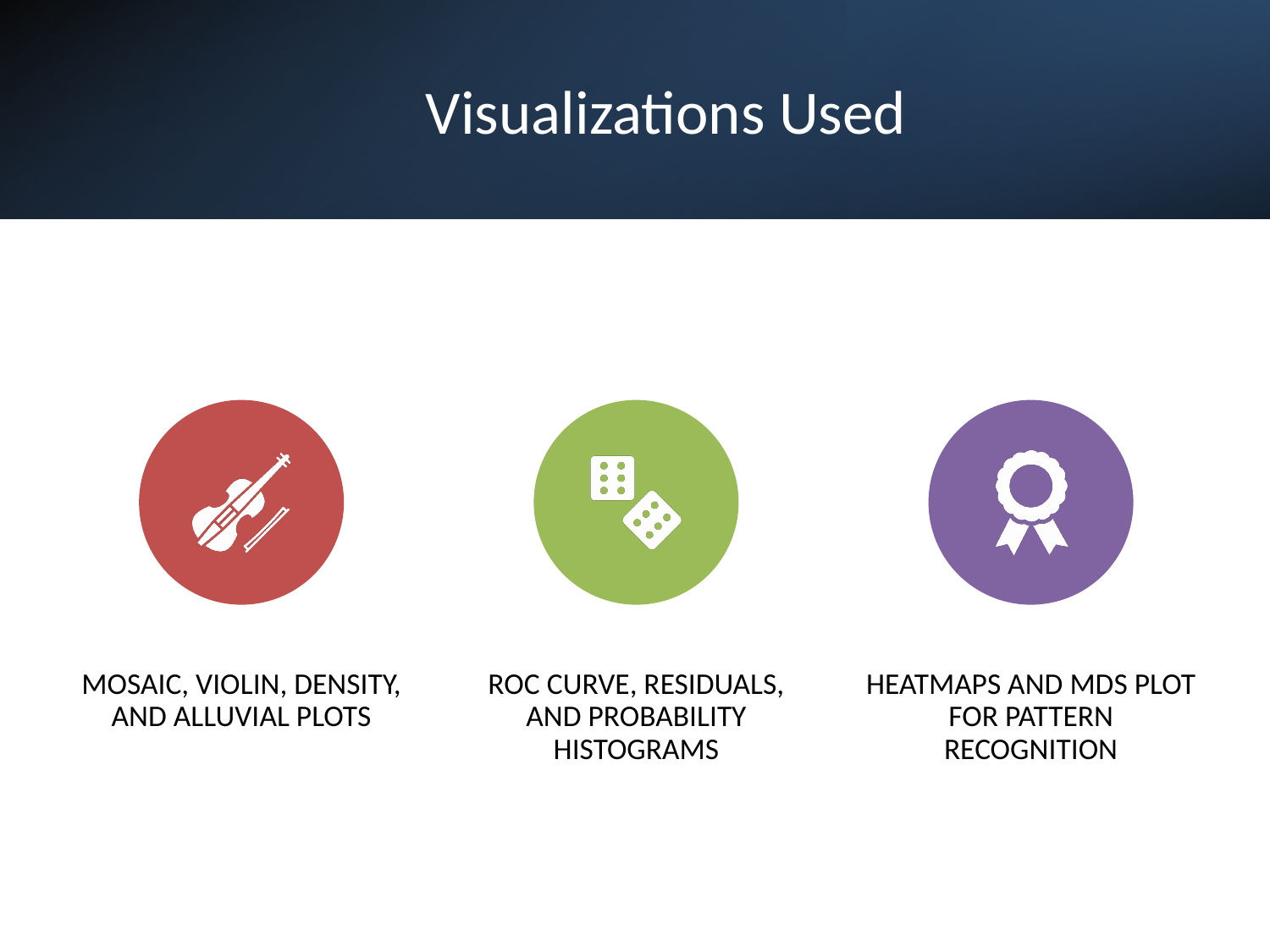

# Visualizations Used
Mosaic, violin, density, and alluvial plots
ROC curve, residuals, and probability histograms
Heatmaps and MDS plot for pattern recognition